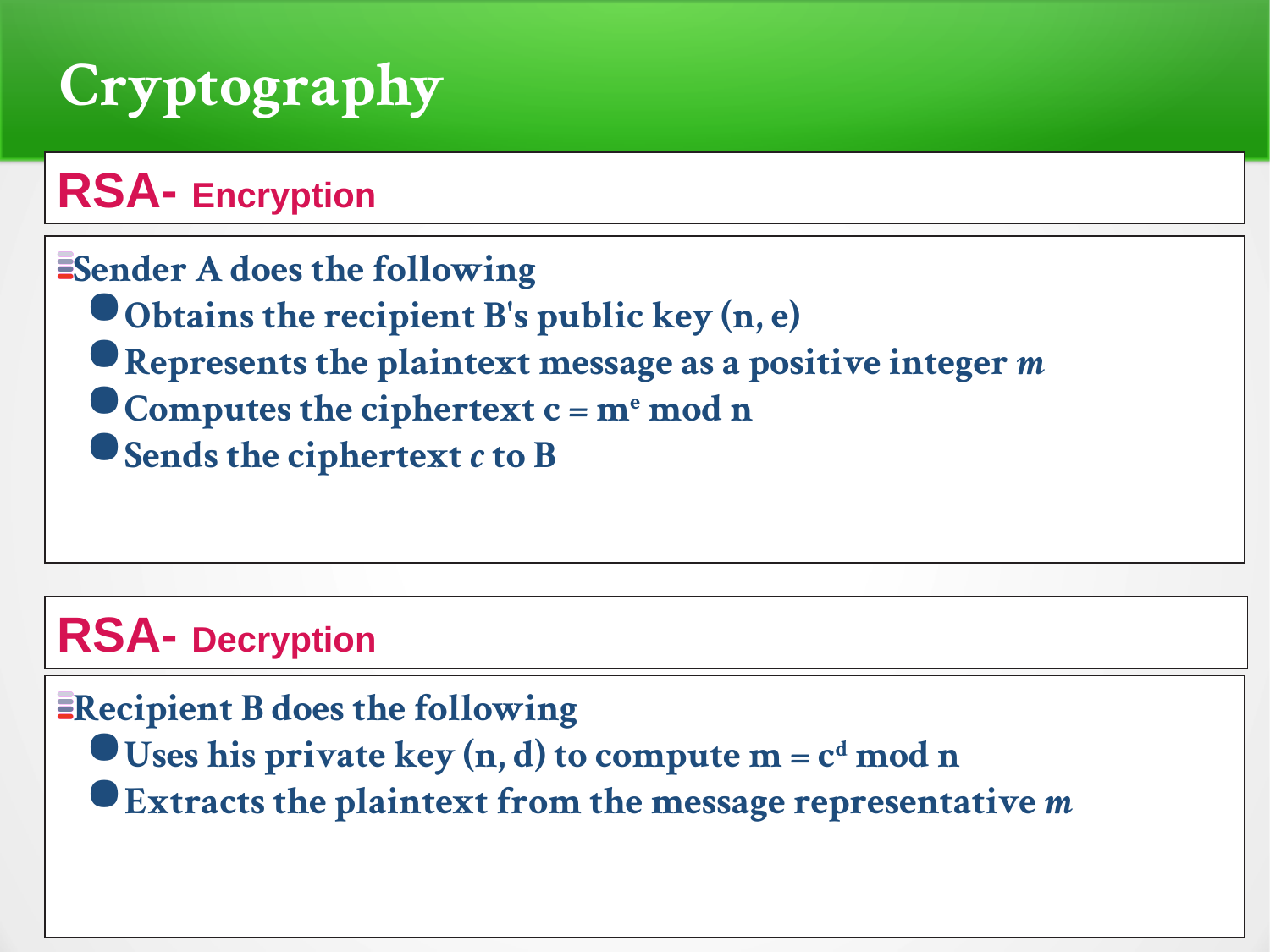

Cryptography
RSA- Encryption
Sender A does the following
Obtains the recipient B's public key (n, e)
Represents the plaintext message as a positive integer m
Computes the ciphertext c = me mod n
Sends the ciphertext c to B
RSA- Decryption
Recipient B does the following
Uses his private key (n, d) to compute m = cd mod n
Extracts the plaintext from the message representative m